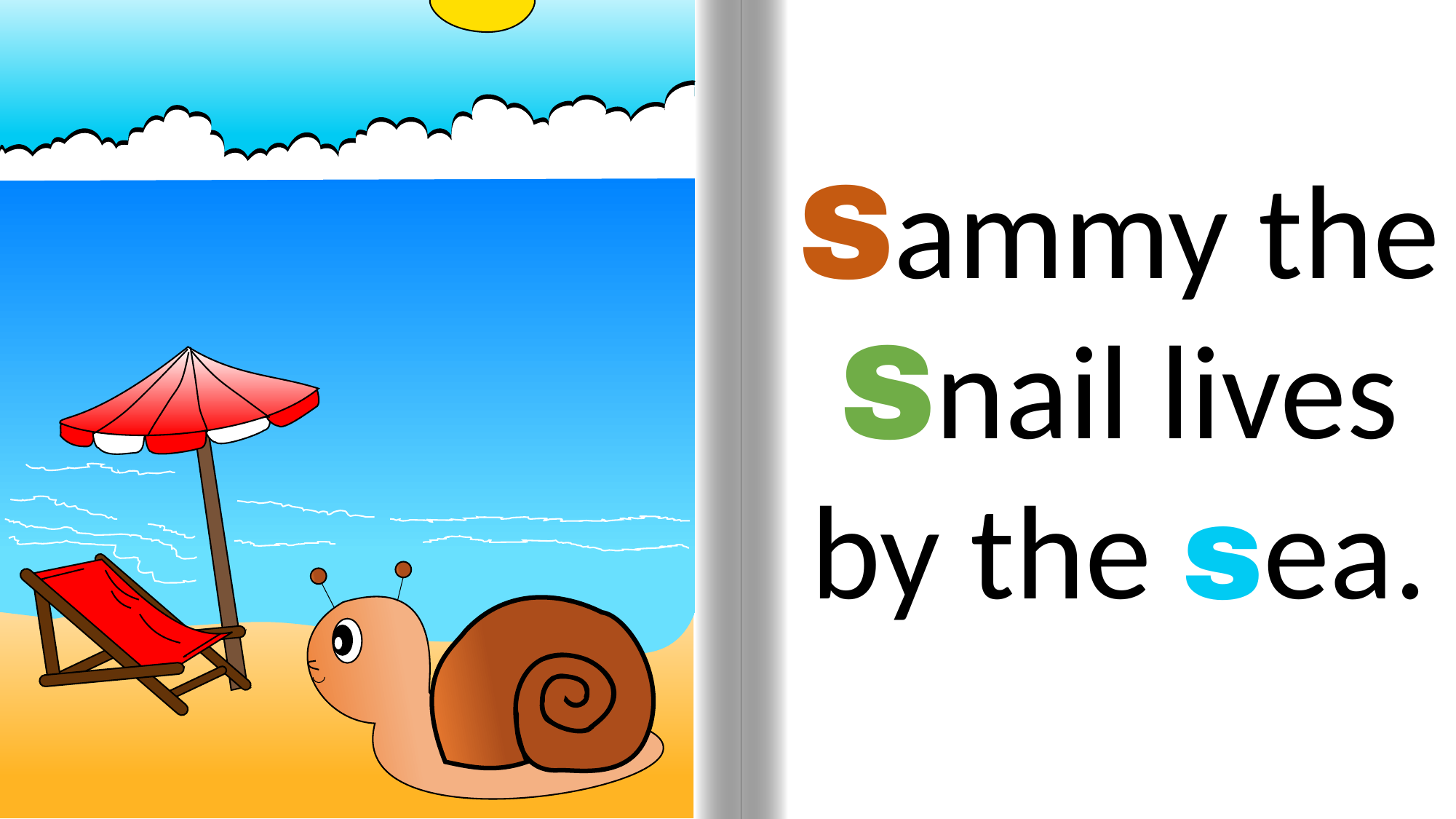

Sammy the Snail lives by the sea.